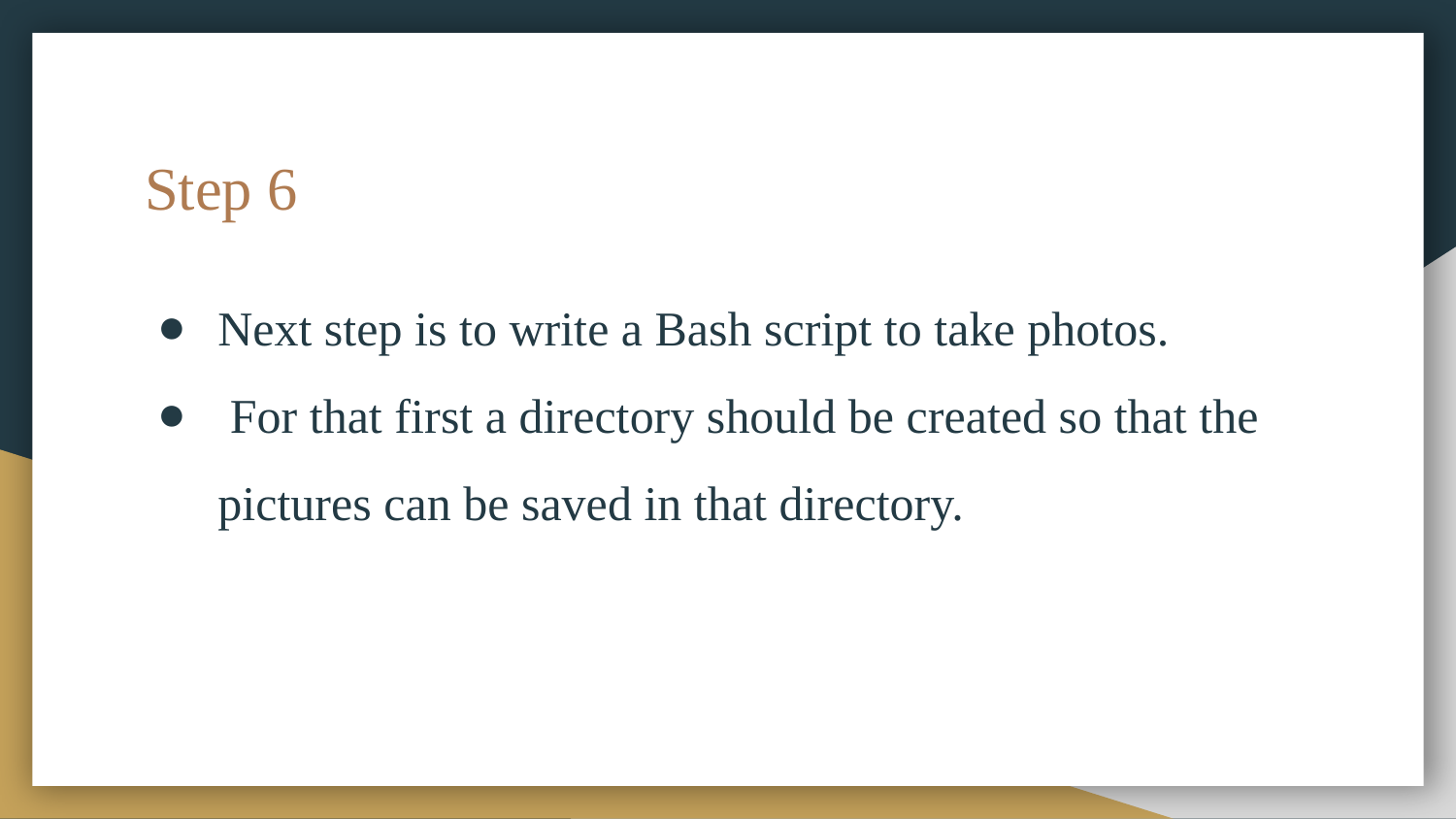

# Step 6
Next step is to write a Bash script to take photos.
 For that first a directory should be created so that the pictures can be saved in that directory.